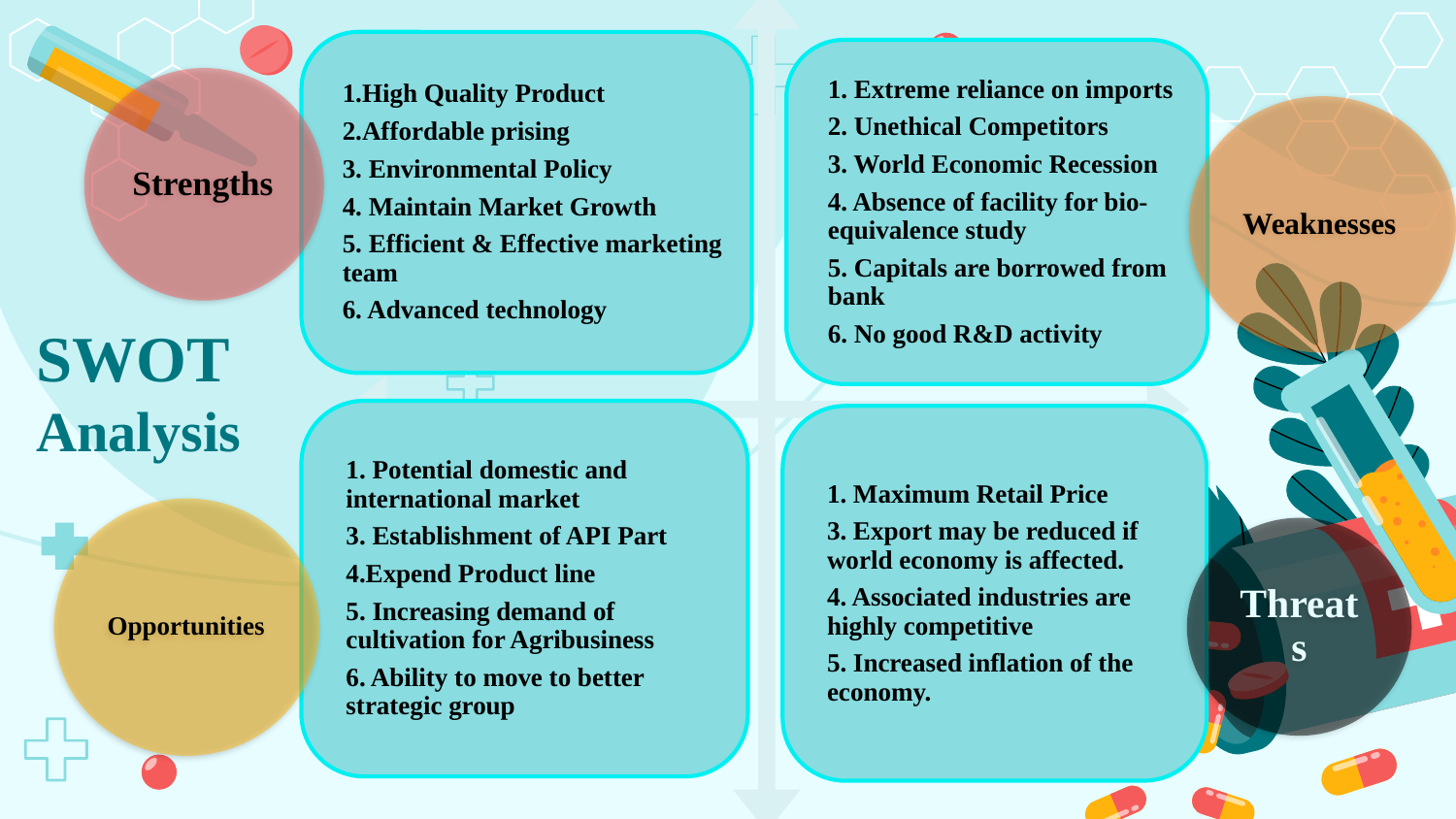

1.High Quality Product
2.Affordable prising
3. Environmental Policy
4. Maintain Market Growth
5. Efficient & Effective marketing team
6. Advanced technology
1. Extreme reliance on imports
2. Unethical Competitors
3. World Economic Recession
4. Absence of facility for bio-equivalence study
5. Capitals are borrowed from bank
6. No good R&D activity
1. Potential domestic and international market
3. Establishment of API Part
4.Expend Product line
5. Increasing demand of cultivation for Agribusiness
6. Ability to move to better strategic group
1. Maximum Retail Price
3. Export may be reduced if world economy is affected.
4. Associated industries are highly competitive
5. Increased inflation of the economy.
Strengths
Weaknesses
SWOT
Analysis

Opportunities
Threats